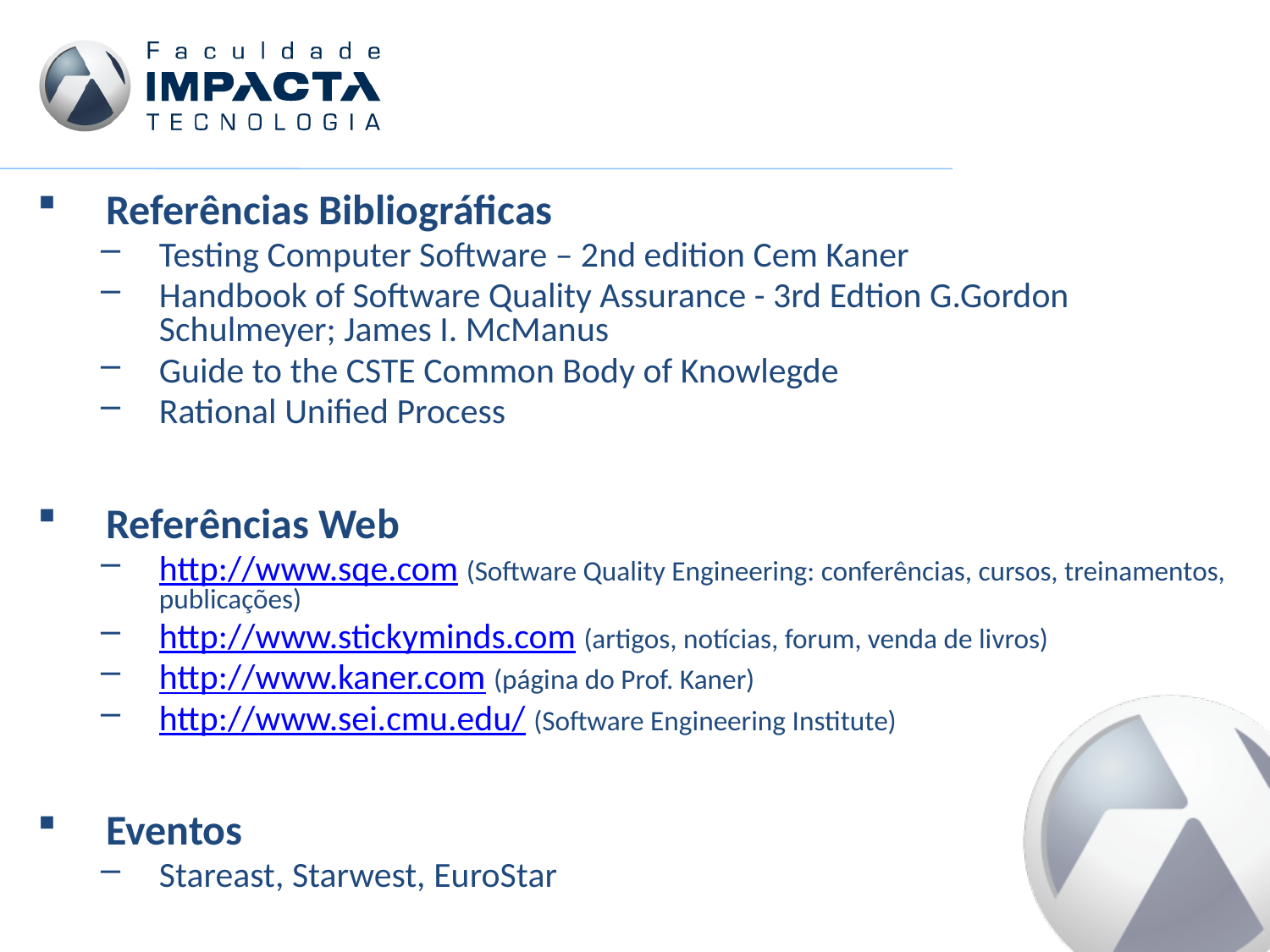

Referências Bibliográficas
Testing Computer Software – 2nd edition Cem Kaner
Handbook of Software Quality Assurance - 3rd Edtion G.Gordon Schulmeyer; James I. McManus
Guide to the CSTE Common Body of Knowlegde
Rational Unified Process

Referências Web
http://www.sqe.com (Software Quality Engineering: conferências, cursos, treinamentos, publicações)
http://www.stickyminds.com (artigos, notícias, forum, venda de livros)
http://www.kaner.com (página do Prof. Kaner)
http://www.sei.cmu.edu/ (Software Engineering Institute)

Eventos
Stareast, Starwest, EuroStar